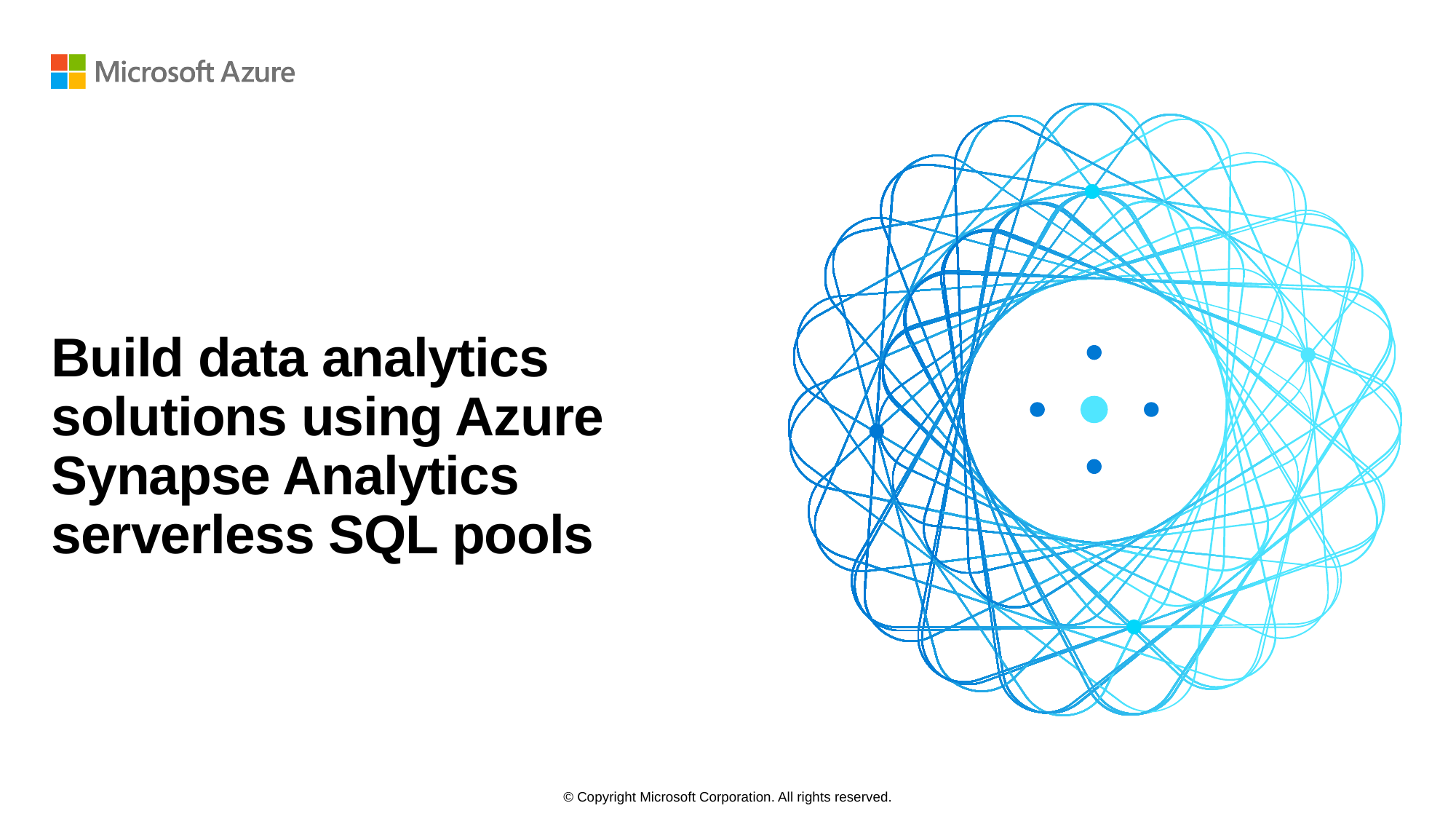

# Build data analytics solutions using Azure Synapse Analytics serverless SQL pools